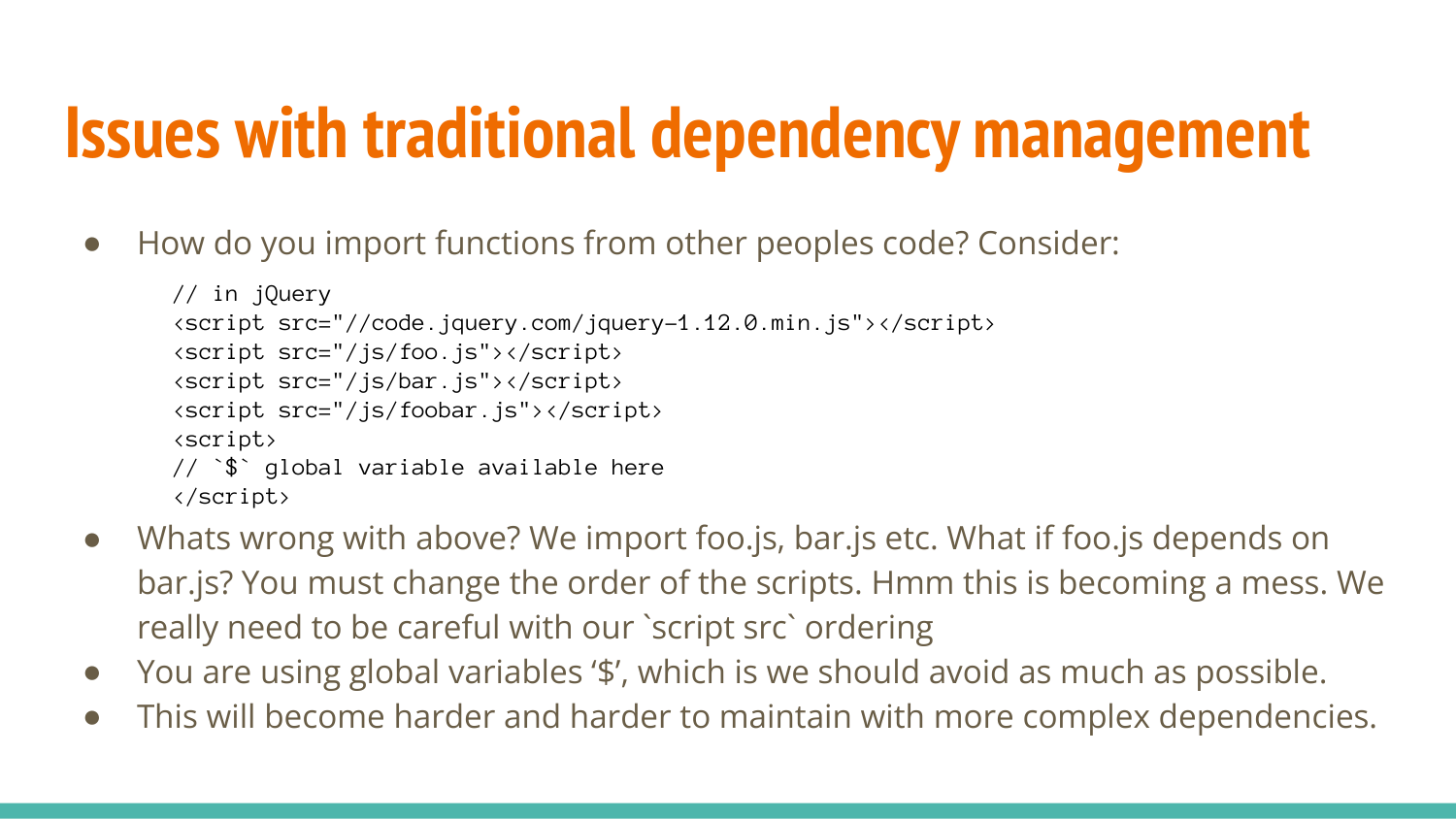

# Issues with traditional dependency management
How do you import functions from other peoples code? Consider:

Whats wrong with above? We import foo.js, bar.js etc. What if foo.js depends on bar.js? You must change the order of the scripts. Hmm this is becoming a mess. We really need to be careful with our `script src` ordering
You are using global variables ‘$’, which is we should avoid as much as possible.
This will become harder and harder to maintain with more complex dependencies.

// in jQuery
<script src="//code.jquery.com/jquery-1.12.0.min.js"></script>
<script src="/js/foo.js"></script>
<script src="/js/bar.js"></script>
<script src="/js/foobar.js"></script>
<script>
// `$` global variable available here
</script>